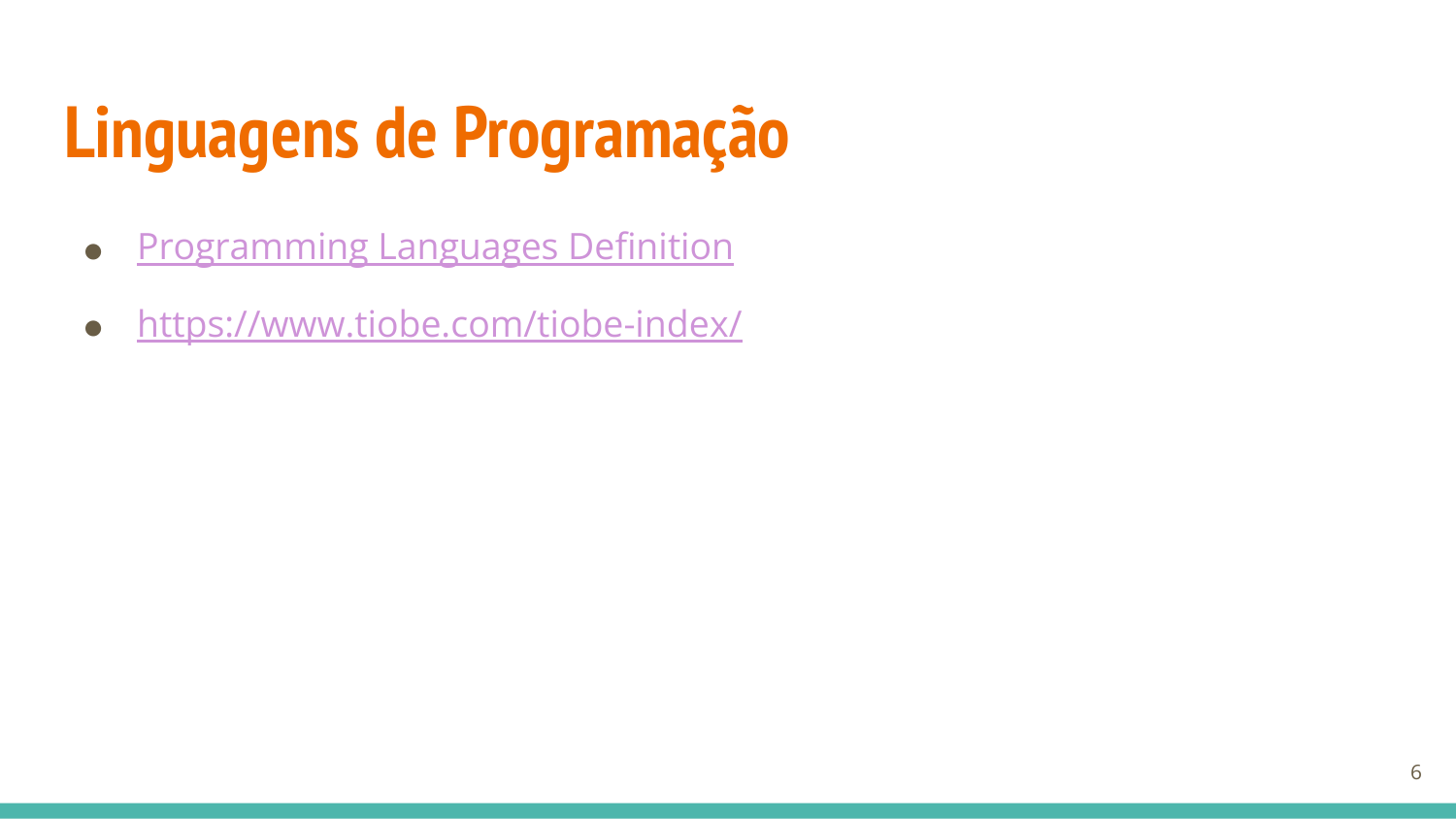

# Linguagens de Programação
Programming Languages Definition
https://www.tiobe.com/tiobe-index/
6